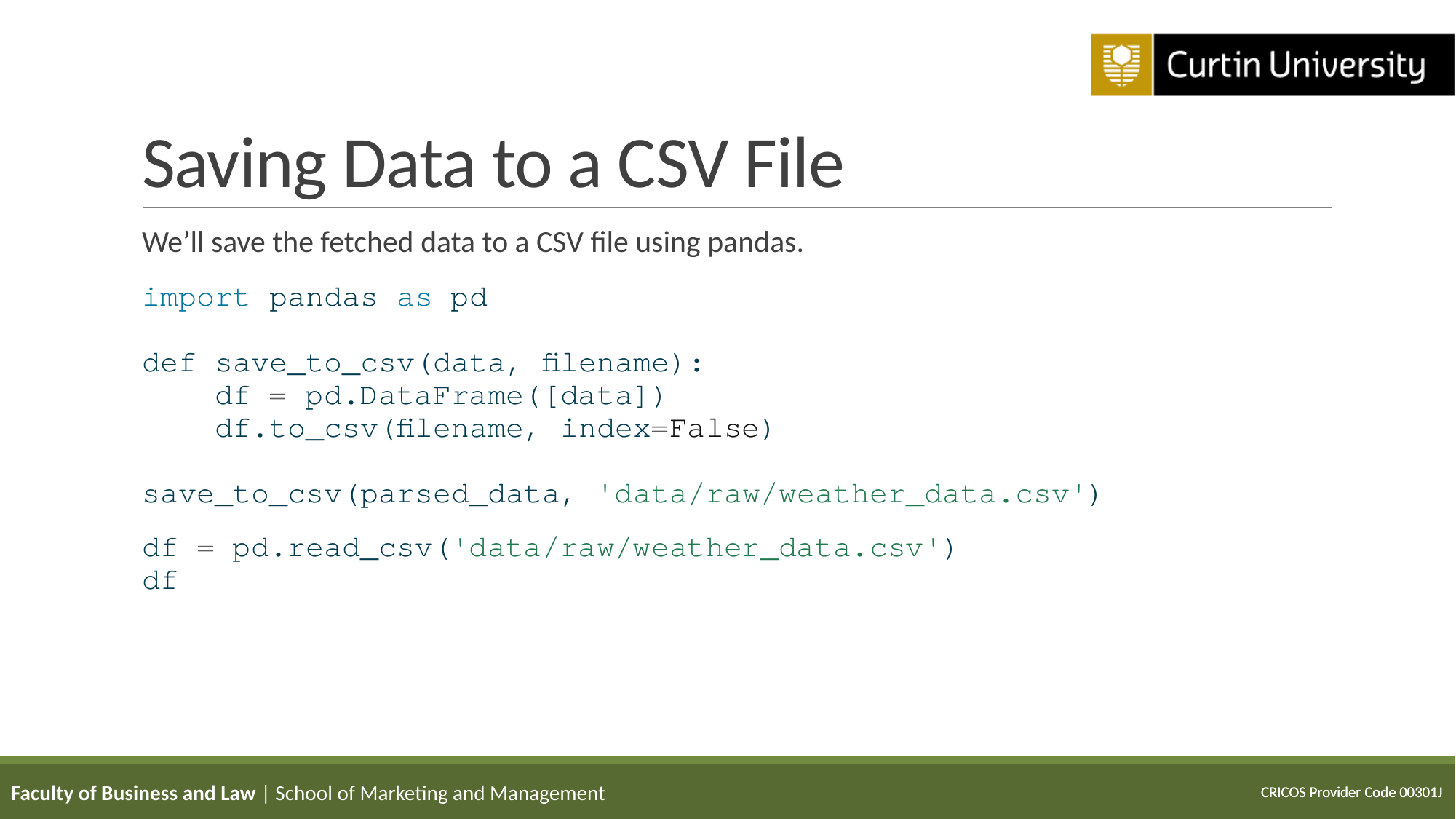

# Saving Data to a CSV File
We’ll save the fetched data to a CSV file using pandas.
import pandas as pd
def save_to_csv(data, filename):
    df = pd.DataFrame([data])
    df.to_csv(filename, index=False)
save_to_csv(parsed_data, 'data/raw/weather_data.csv')
df = pd.read_csv('data/raw/weather_data.csv')
df
Faculty of Business and Law | School of Marketing and Management